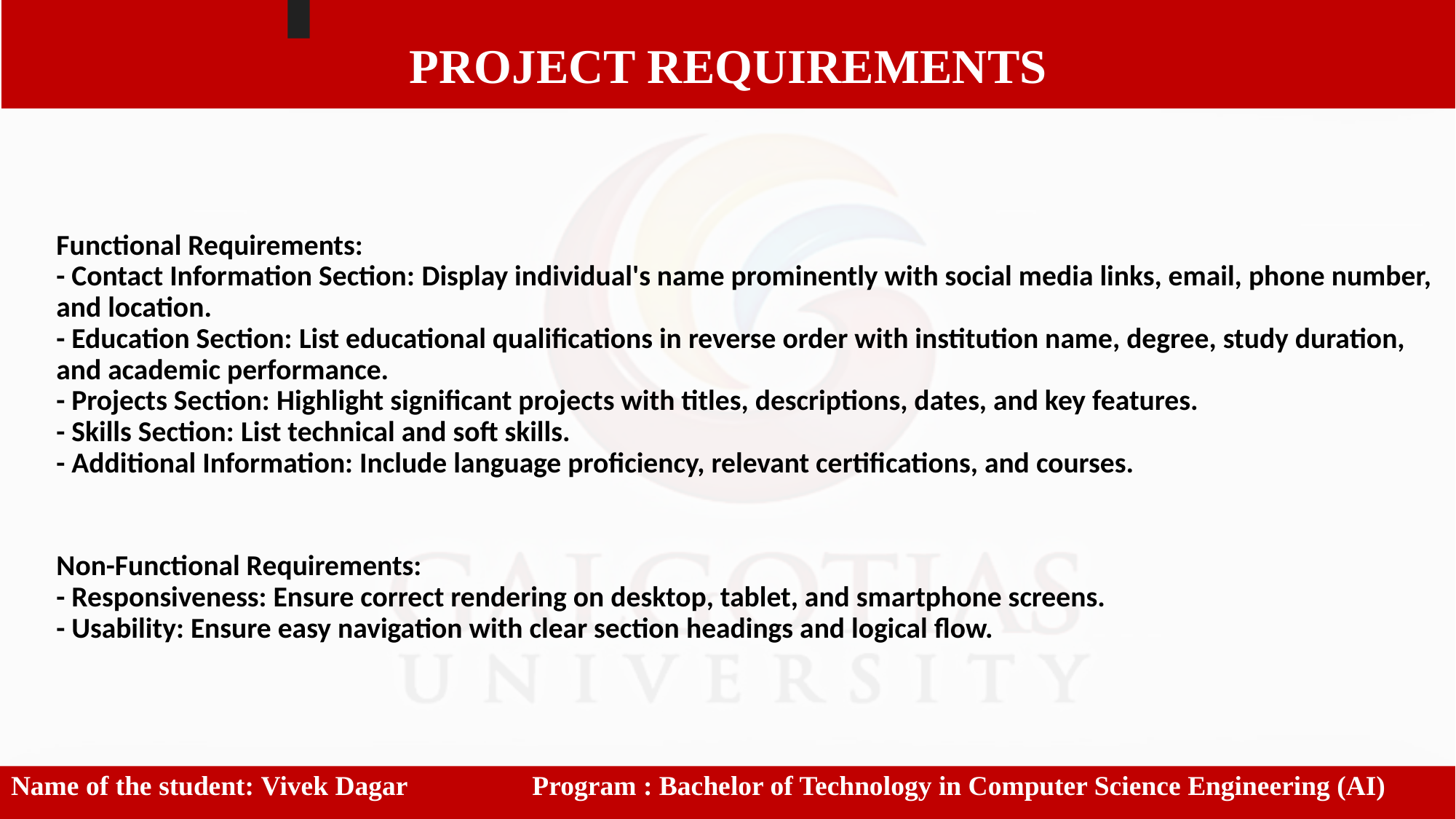

PROJECT REQUIREMENTS

# Functional Requirements:
- Contact Information Section: Display individual's name prominently with social media links, email, phone number, and location.
- Education Section: List educational qualifications in reverse order with institution name, degree, study duration, and academic performance.
- Projects Section: Highlight significant projects with titles, descriptions, dates, and key features.
- Skills Section: List technical and soft skills.
- Additional Information: Include language proficiency, relevant certifications, and courses.

Non-Functional Requirements:
- Responsiveness: Ensure correct rendering on desktop, tablet, and smartphone screens.
- Usability: Ensure easy navigation with clear section headings and logical flow.
Name of the student: Vivek Dagar                  Program : Bachelor of Technology in Computer Science Engineering (AI)